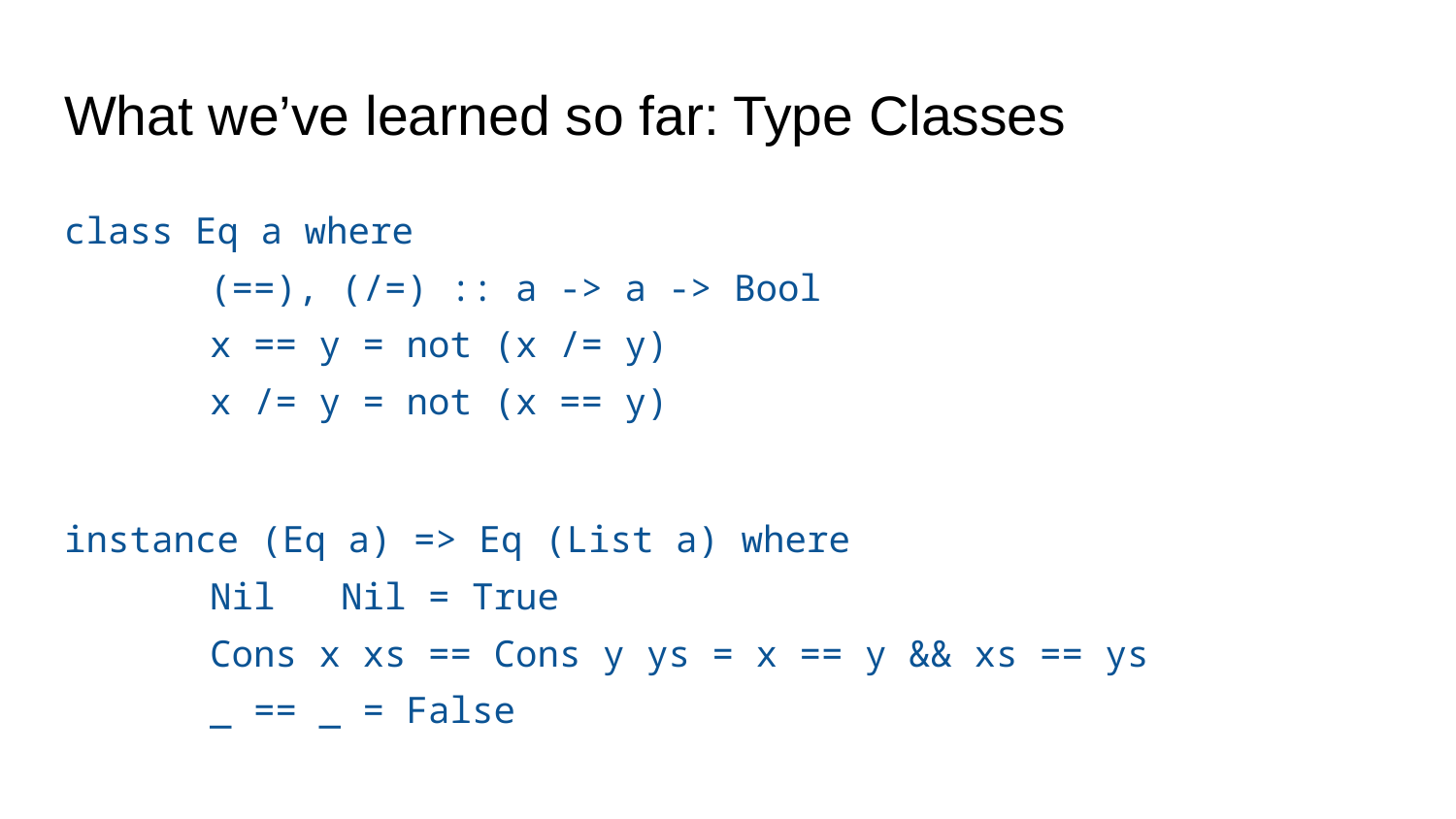

# What we’ve learned so far: Type Classes
class Eq a where
	(==), (/=) :: a -> a -> Bool
	x == y = not (x /= y)
	x /= y = not (x == y)
instance (Eq a) => Eq (List a) where
	Nil   Nil = True
	Cons x xs == Cons y ys = x == y && xs == ys
	_ == _ = False